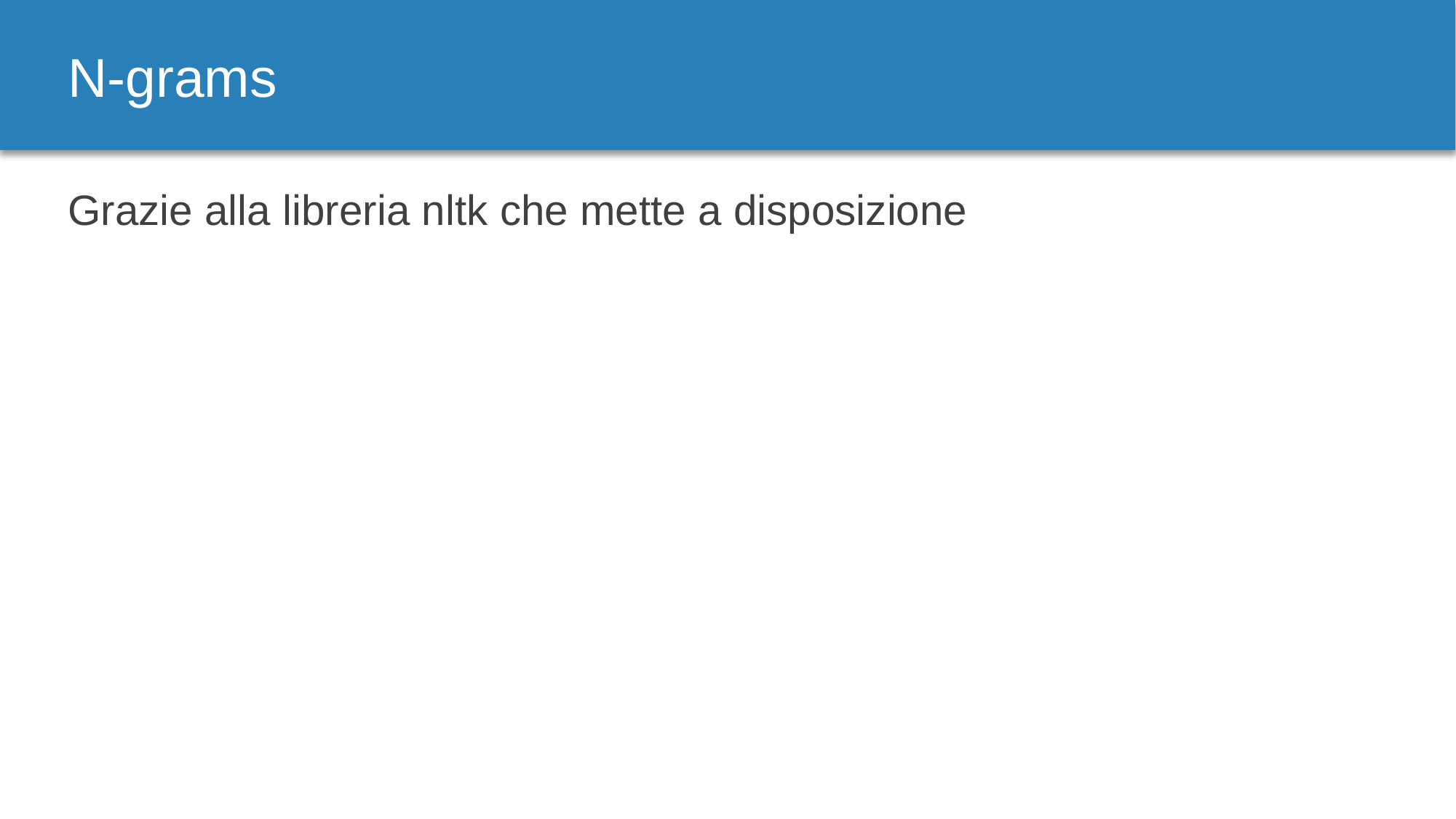

N-grams
Grazie alla libreria nltk che mette a disposizione